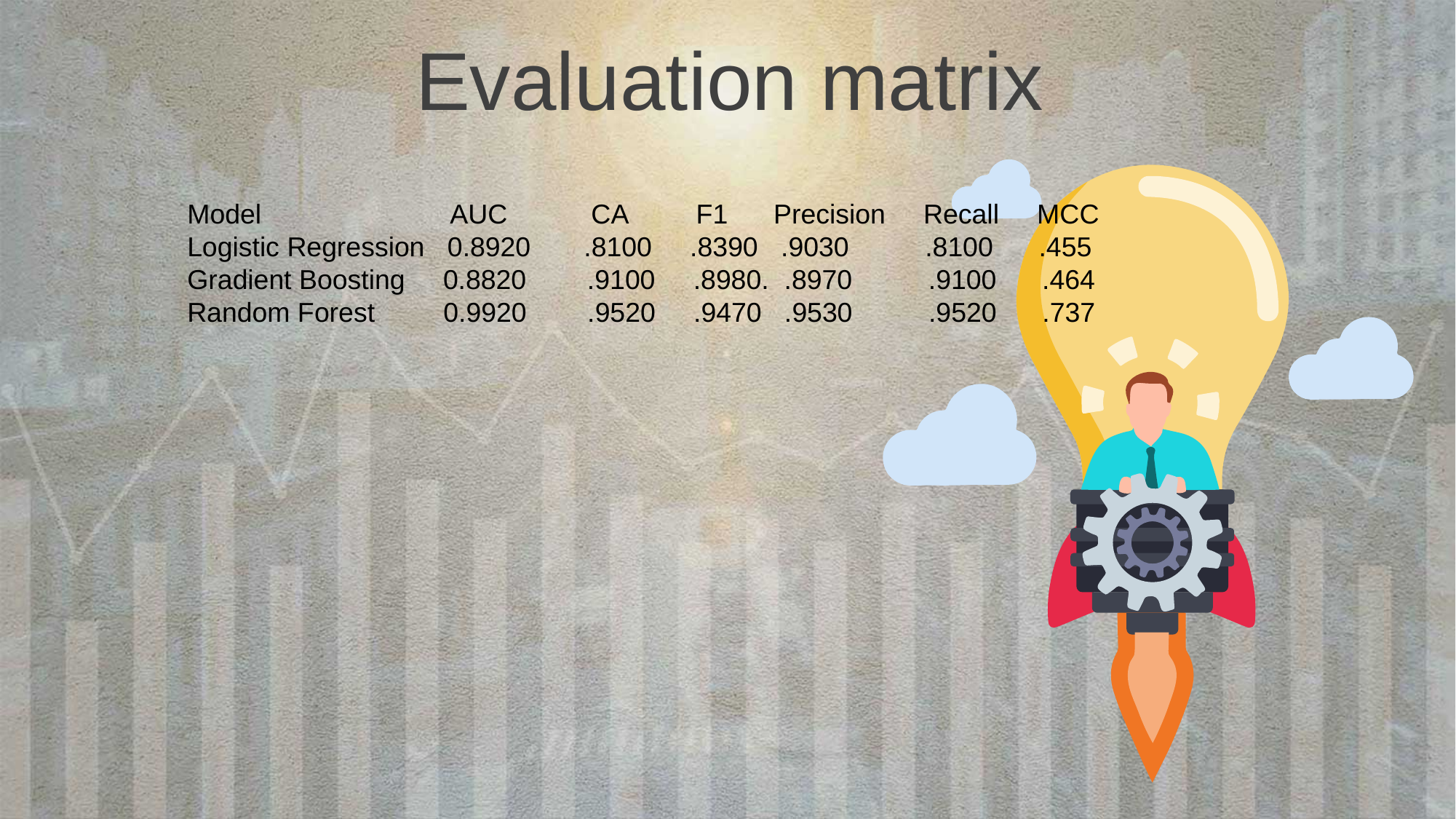

Evaluation matrix

Model                         AUC           CA         F1      Precision     Recall     MCC
Logistic Regression   0.8920       .8100     .8390   .9030          .8100      .455
Gradient Boosting     0.8820        .9100     .8980.  .8970          .9100      .464
Random Forest         0.9920        .9520     .9470   .9530          .9520      .737